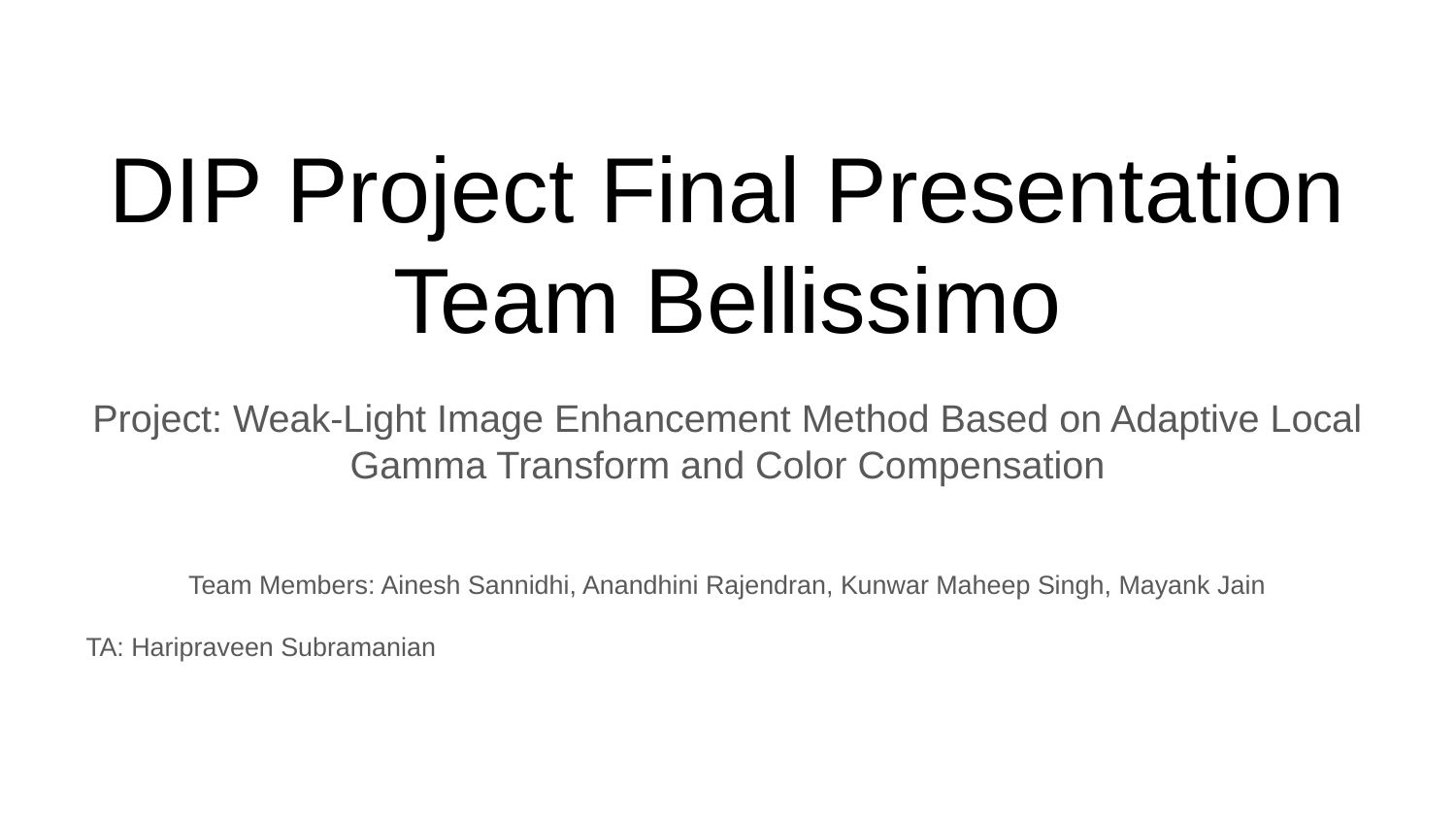

# DIP Project Final Presentation Team Bellissimo
Project: Weak-Light Image Enhancement Method Based on Adaptive Local Gamma Transform and Color Compensation

Team Members: Ainesh Sannidhi, Anandhini Rajendran, Kunwar Maheep Singh, Mayank Jain

   TA: Haripraveen Subramanian